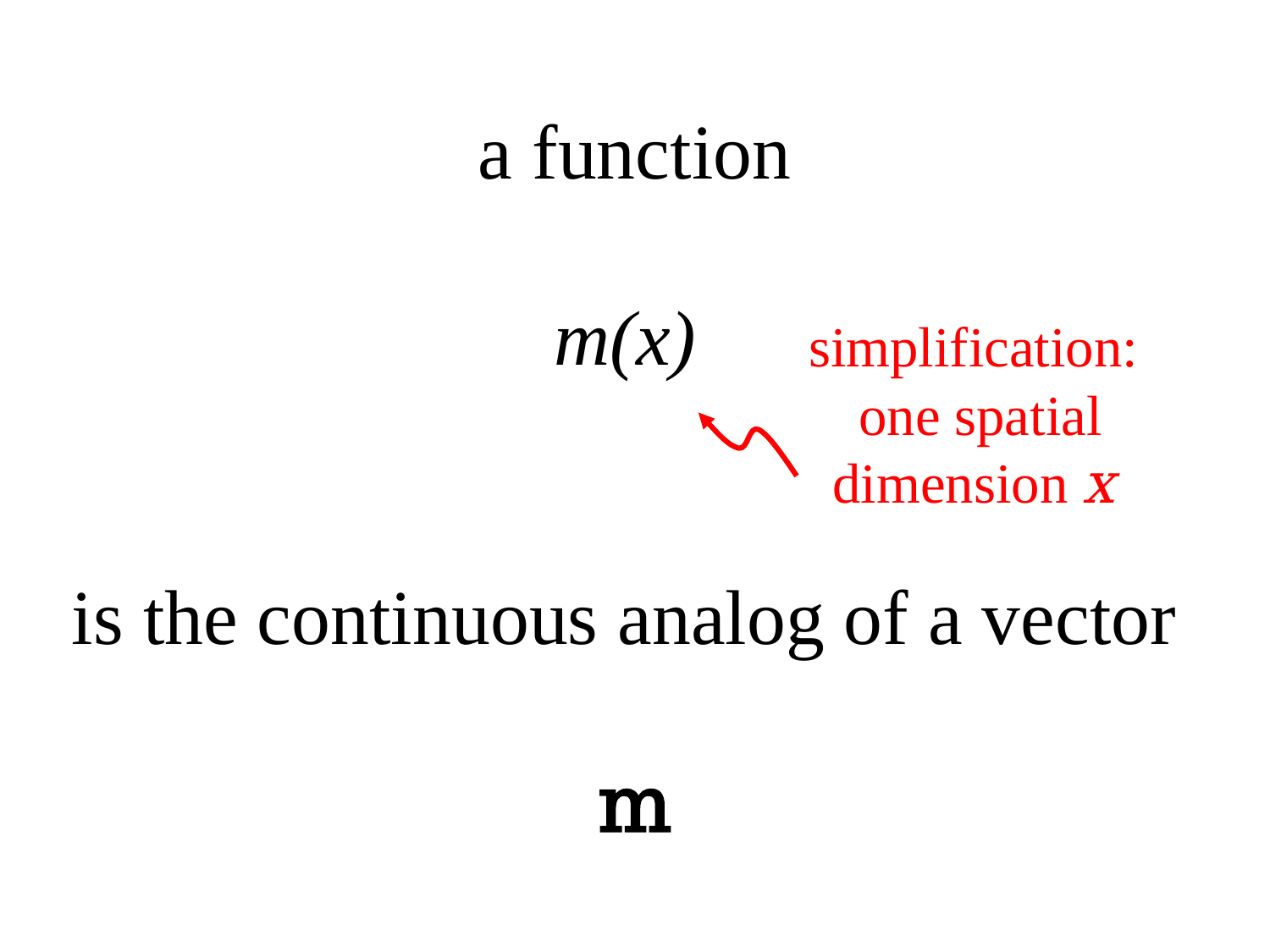

# a function m(x) is the continuous analog of a vector m
simplification:
 one spatial dimension x